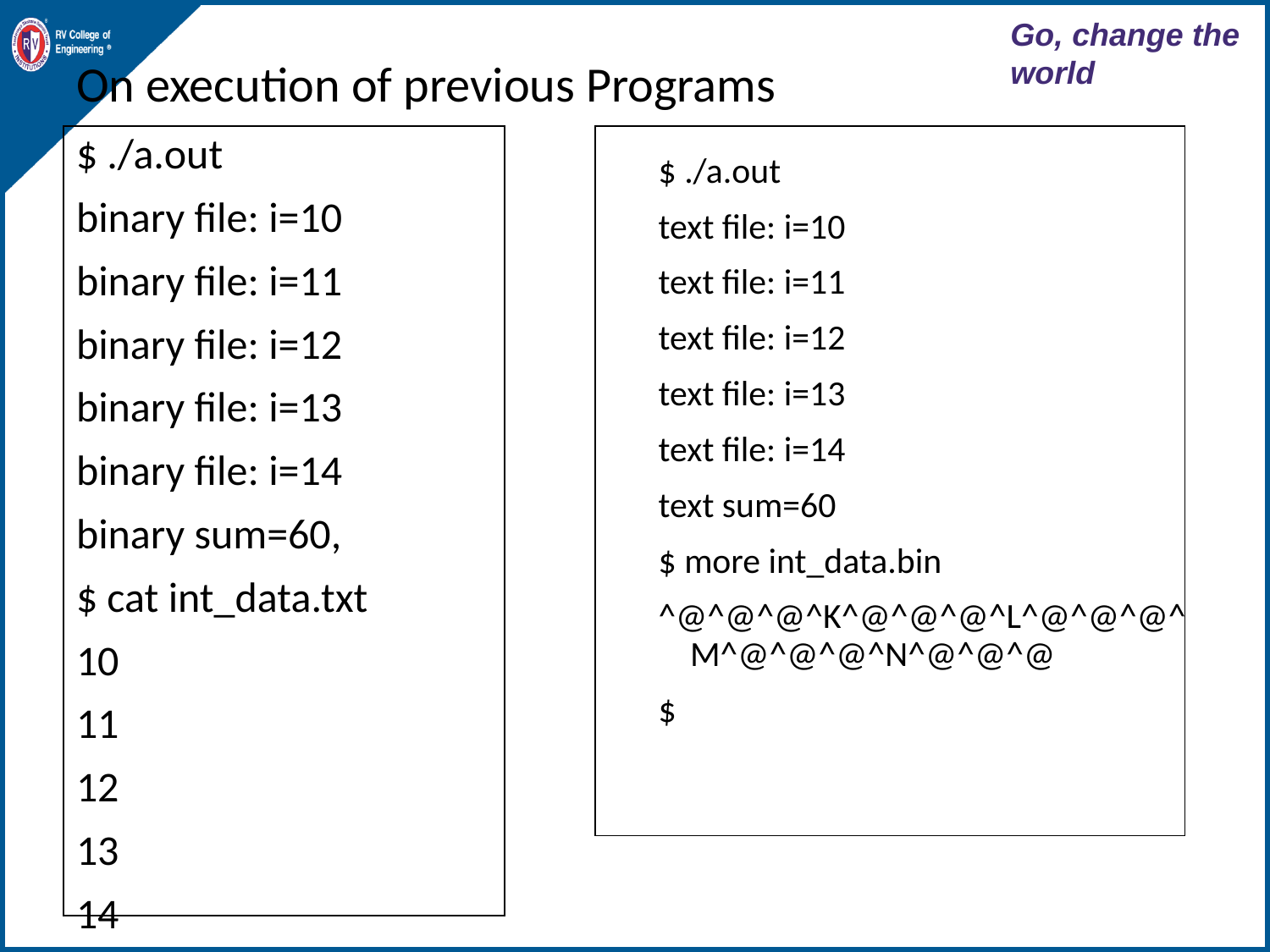

# On execution of previous Programs
$ ./a.out
binary file: i=10
binary file: i=11
binary file: i=12
binary file: i=13
binary file: i=14
binary sum=60,
$ cat int_data.txt
10
11
12
13
14

$ ./a.out
text file: i=10
text file: i=11
text file: i=12
text file: i=13
text file: i=14
text sum=60
$ more int_data.bin
^@^@^@^K^@^@^@^L^@^@^@^M^@^@^@^N^@^@^@
$